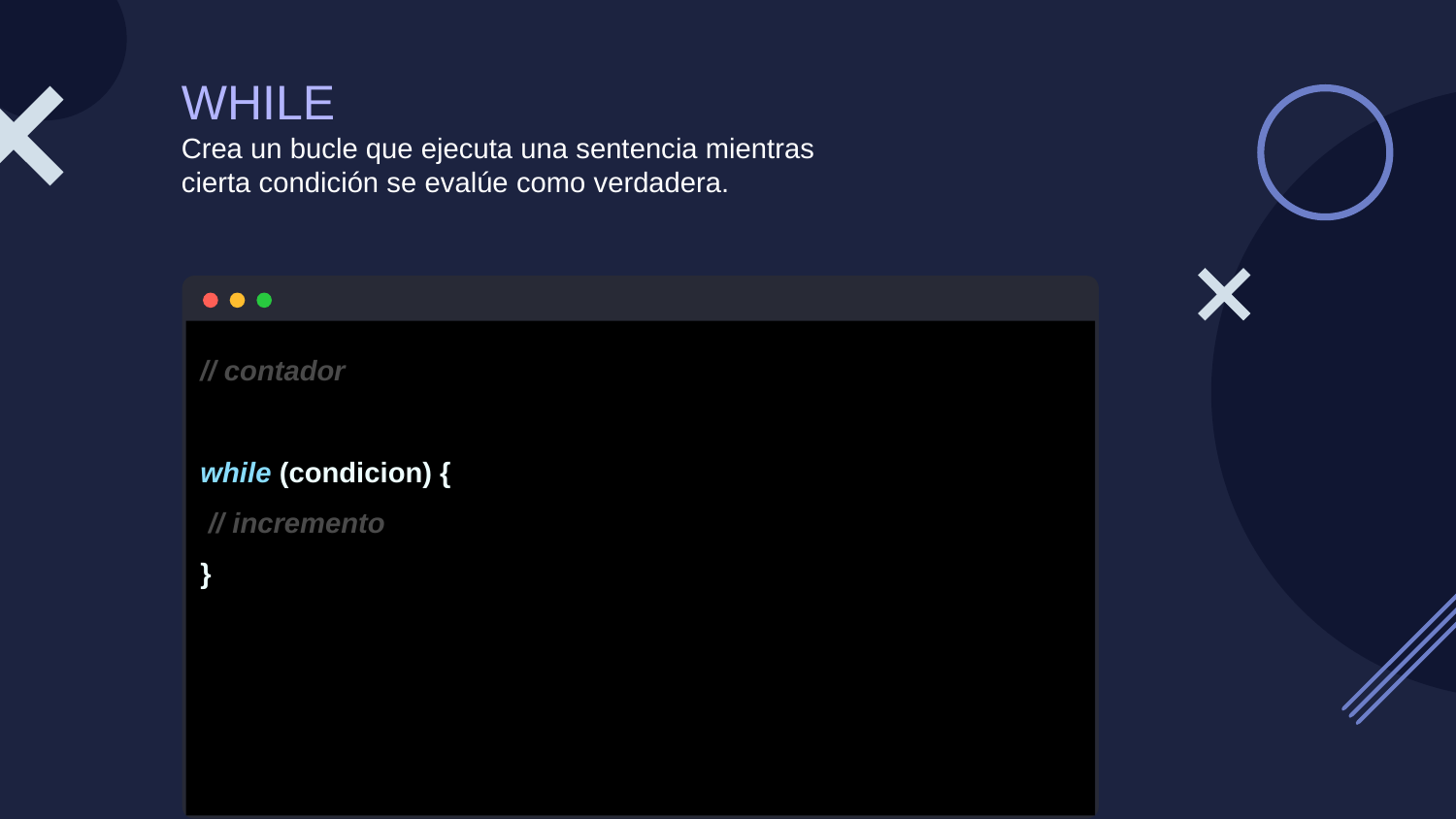

# WHILE
Crea un bucle que ejecuta una sentencia mientras cierta condición se evalúe como verdadera.

// contador

while (condicion) {
 // incremento
}